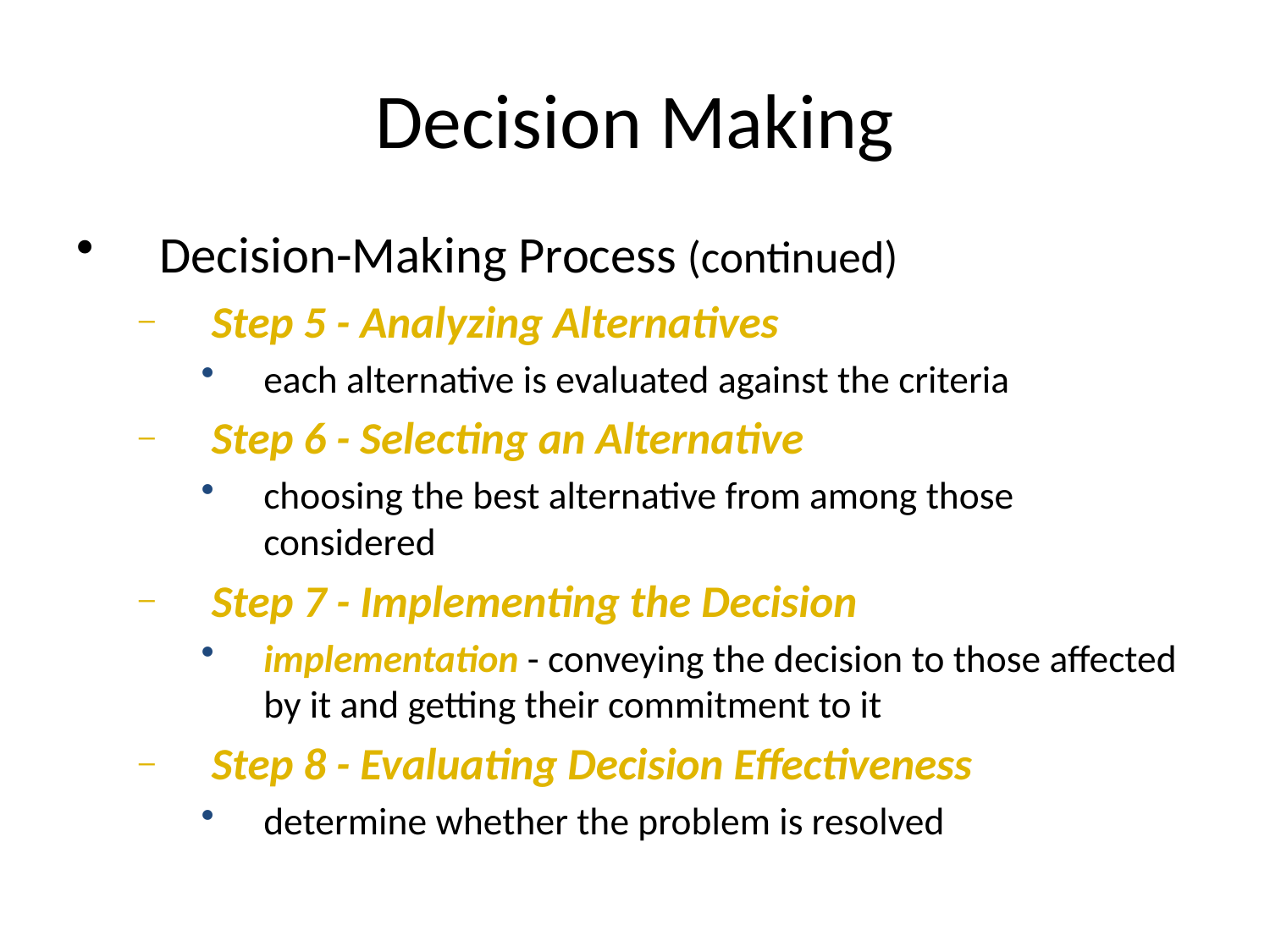

# Decision Making
Decision-Making Process (continued)
Step 5 - Analyzing Alternatives
each alternative is evaluated against the criteria
Step 6 - Selecting an Alternative
choosing the best alternative from among those considered
Step 7 - Implementing the Decision
implementation - conveying the decision to those affected by it and getting their commitment to it
Step 8 - Evaluating Decision Effectiveness
determine whether the problem is resolved